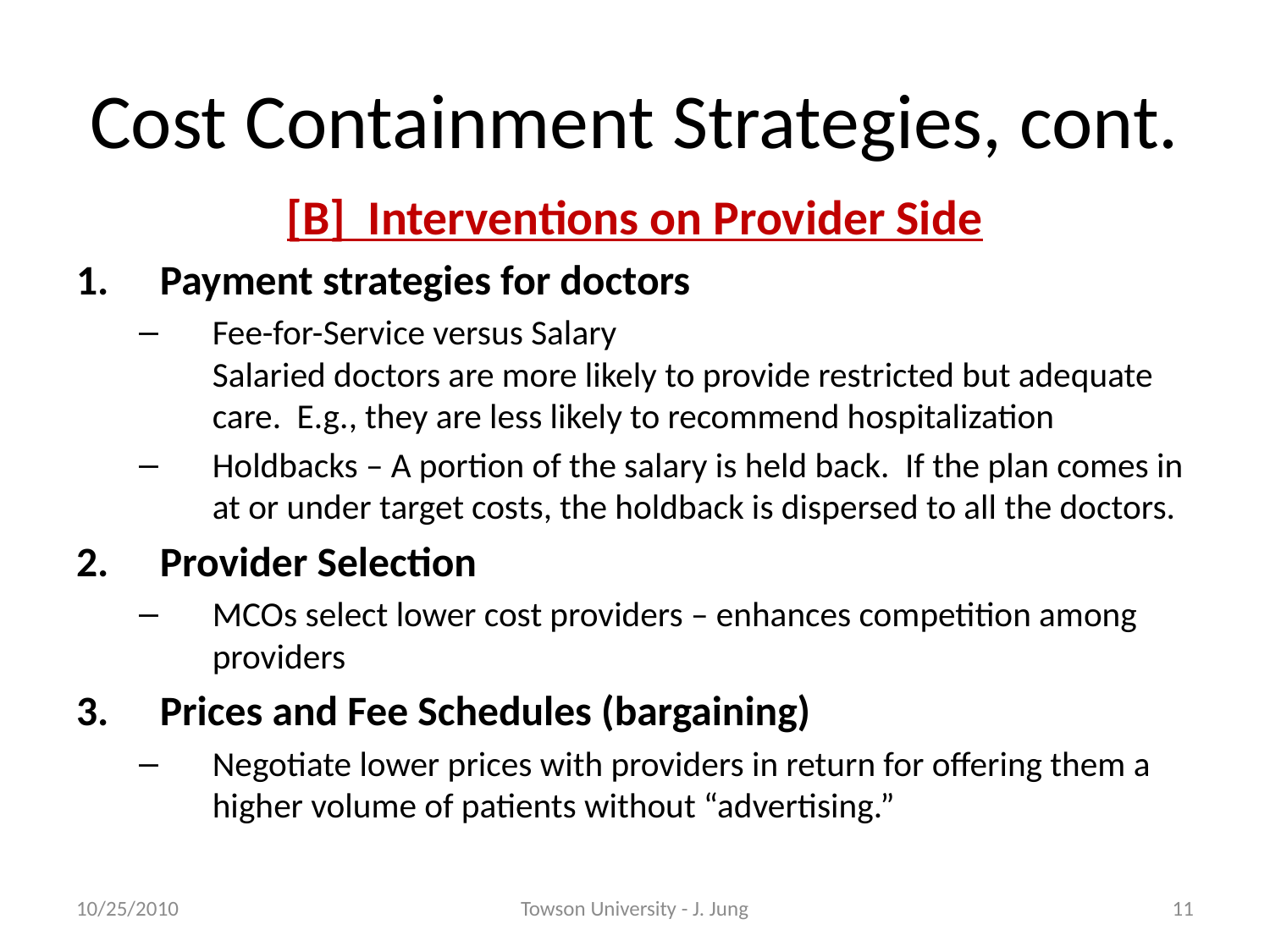

# Cost Containment Strategies, cont.
[B]  Interventions on Provider Side
Payment strategies for doctors
Fee-for-Service versus Salary
Salaried doctors are more likely to provide restricted but adequate care.  E.g., they are less likely to recommend hospitalization
Holdbacks – A portion of the salary is held back.  If the plan comes in at or under target costs, the holdback is dispersed to all the doctors.
Provider Selection
MCOs select lower cost providers – enhances competition among providers
Prices and Fee Schedules (bargaining)
Negotiate lower prices with providers in return for offering them a higher volume of patients without “advertising.”
10/25/2010
Towson University - J. Jung
11